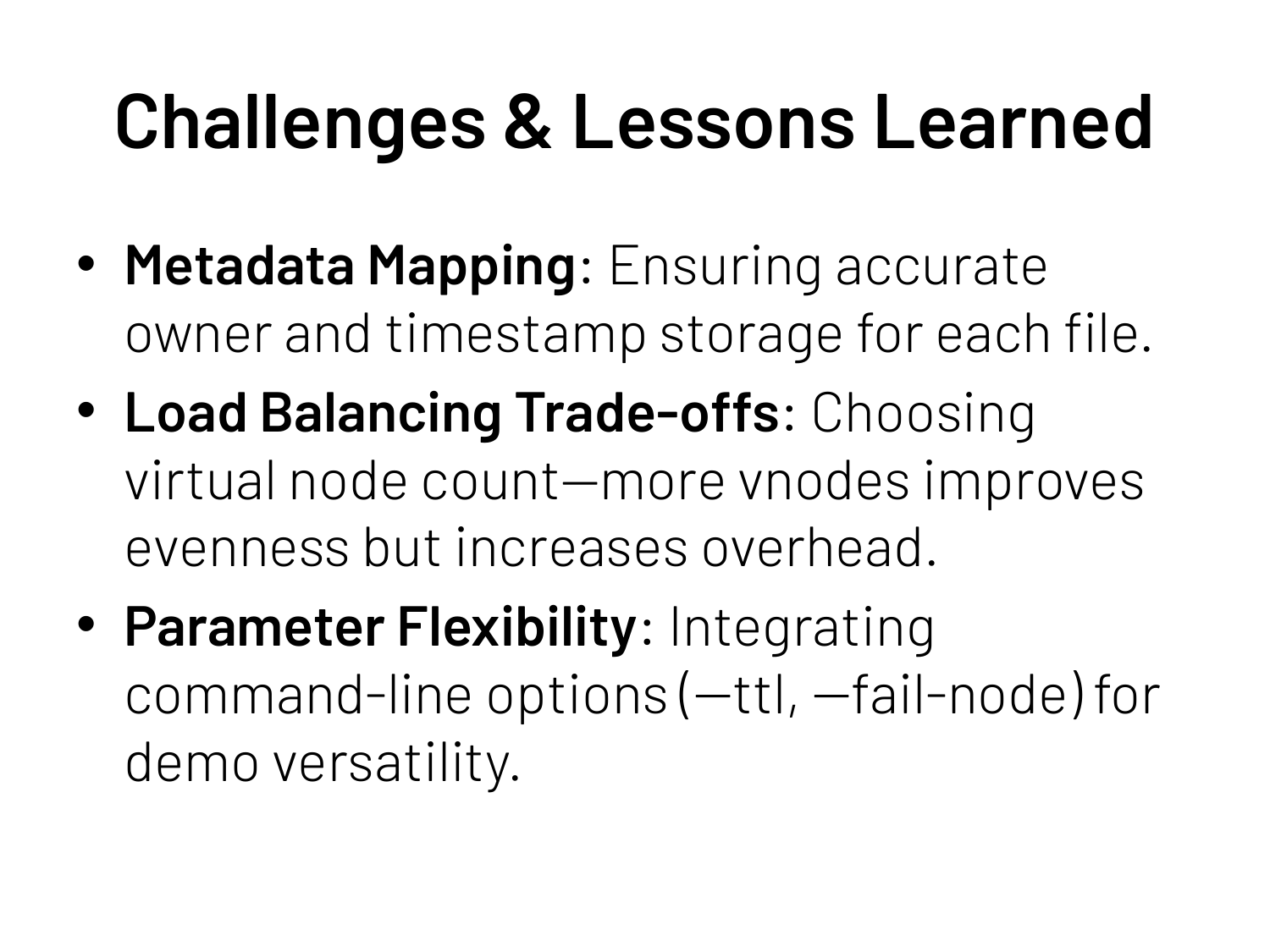

# Challenges & Lessons Learned
Metadata Mapping: Ensuring accurate owner and timestamp storage for each file.
Load Balancing Trade-offs: Choosing virtual node count—more vnodes improves evenness but increases overhead.
Parameter Flexibility: Integrating command-line options (--ttl, --fail-node) for demo versatility.